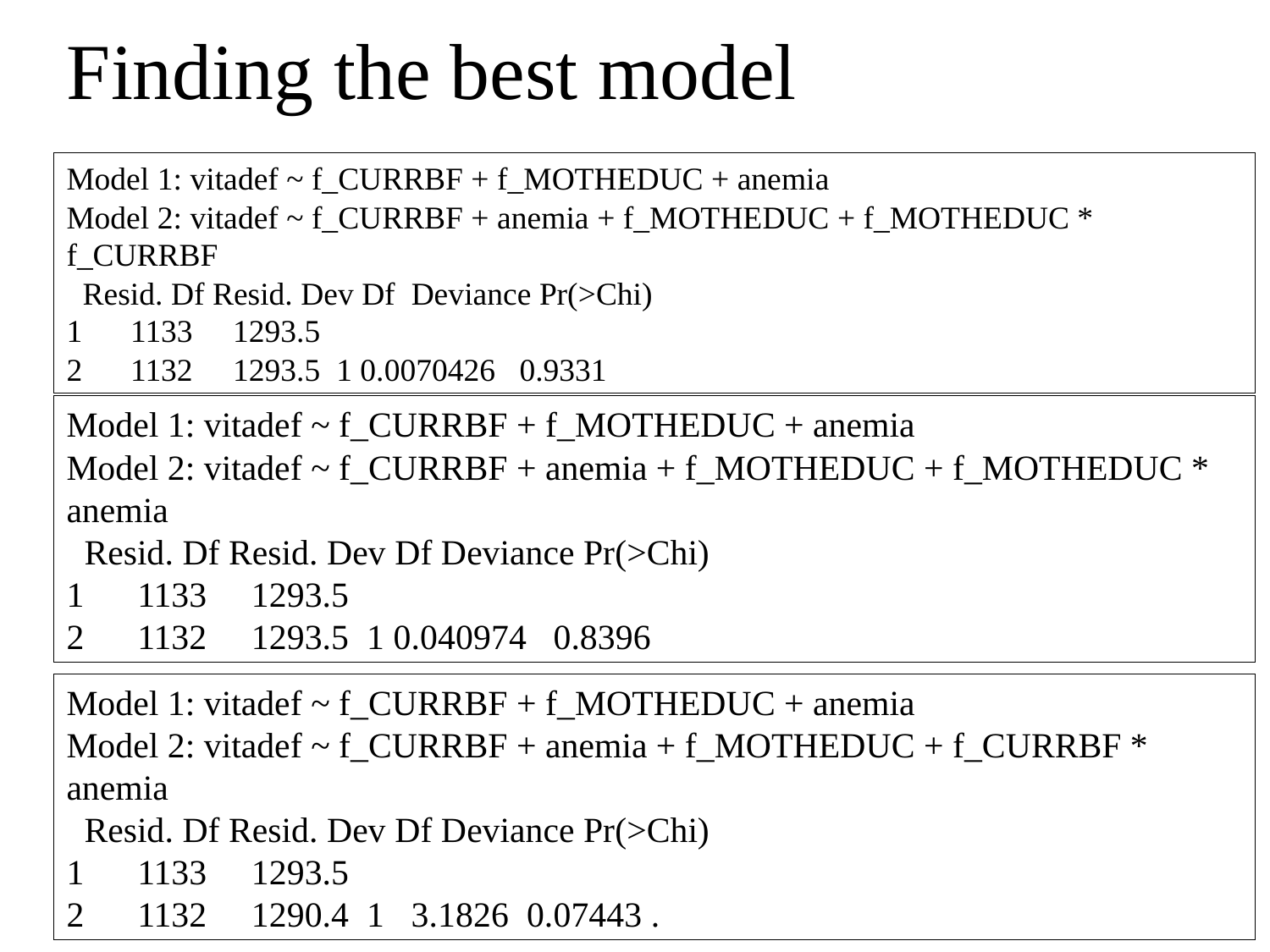

# Finding the best model
Model 1: vitadef ~ f_CURRBF + f_MOTHEDUC + anemia
Model 2: vitadef ~ f_CURRBF + anemia + f_MOTHEDUC + f_MOTHEDUC * f_CURRBF
  Resid. Df Resid. Dev Df  Deviance Pr(>Chi)
1      1133     1293.5
2      1132     1293.5  1 0.0070426   0.9331
Model 1: vitadef ~ f_CURRBF + f_MOTHEDUC + anemia
Model 2: vitadef ~ f_CURRBF + anemia + f_MOTHEDUC + f_MOTHEDUC * anemia
  Resid. Df Resid. Dev Df Deviance Pr(>Chi)
1      1133     1293.5
2      1132     1293.5  1 0.040974   0.8396
Model 1: vitadef ~ f_CURRBF + f_MOTHEDUC + anemia
Model 2: vitadef ~ f_CURRBF + anemia + f_MOTHEDUC + f_CURRBF * anemia
  Resid. Df Resid. Dev Df Deviance Pr(>Chi)
1      1133     1293.5
2      1132     1290.4  1   3.1826  0.07443 .